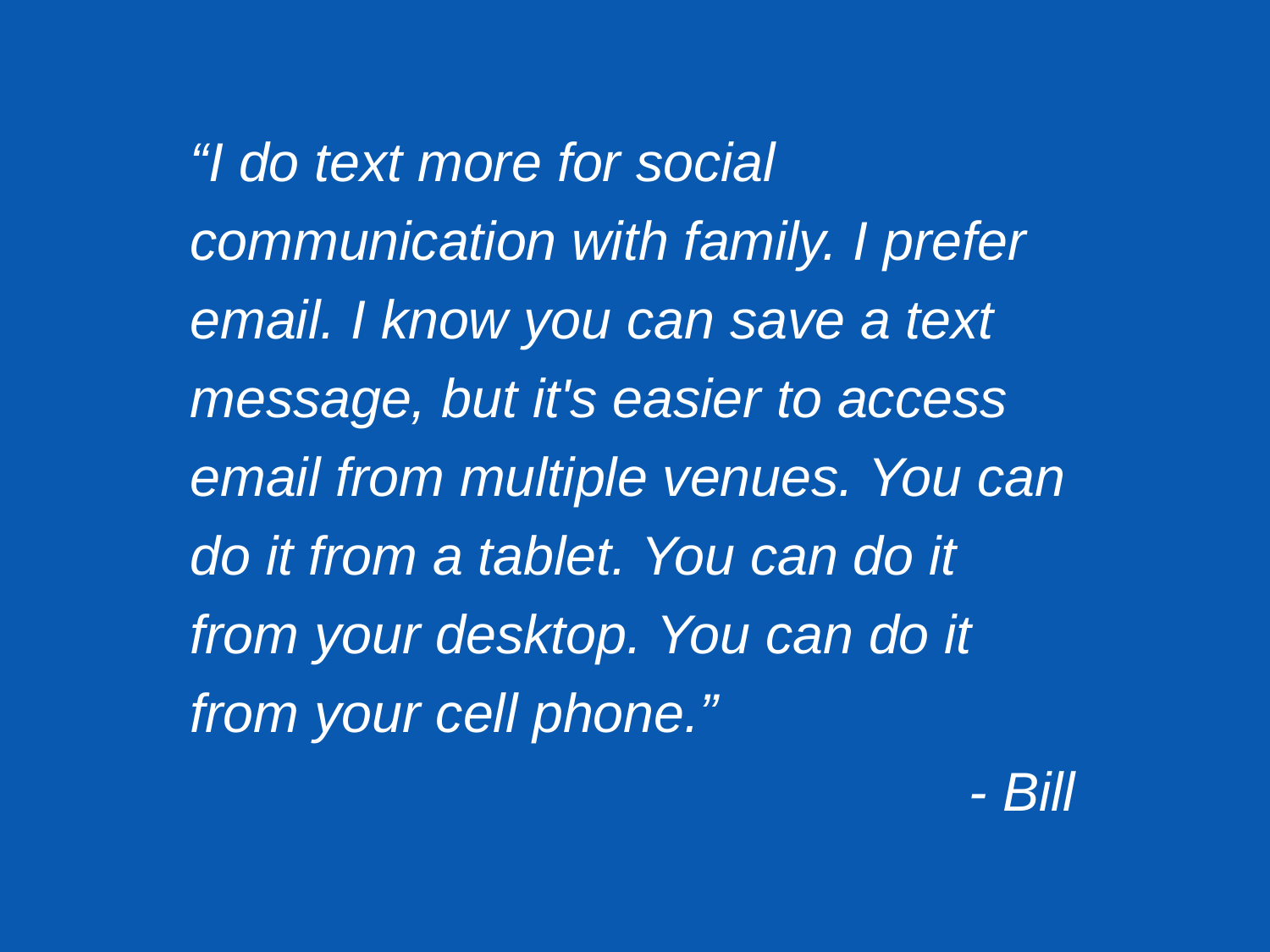

“I do text more for social communication with family. I prefer email. I know you can save a text message, but it's easier to access email from multiple venues. You can do it from a tablet. You can do it from your desktop. You can do it from your cell phone.”
- Bill